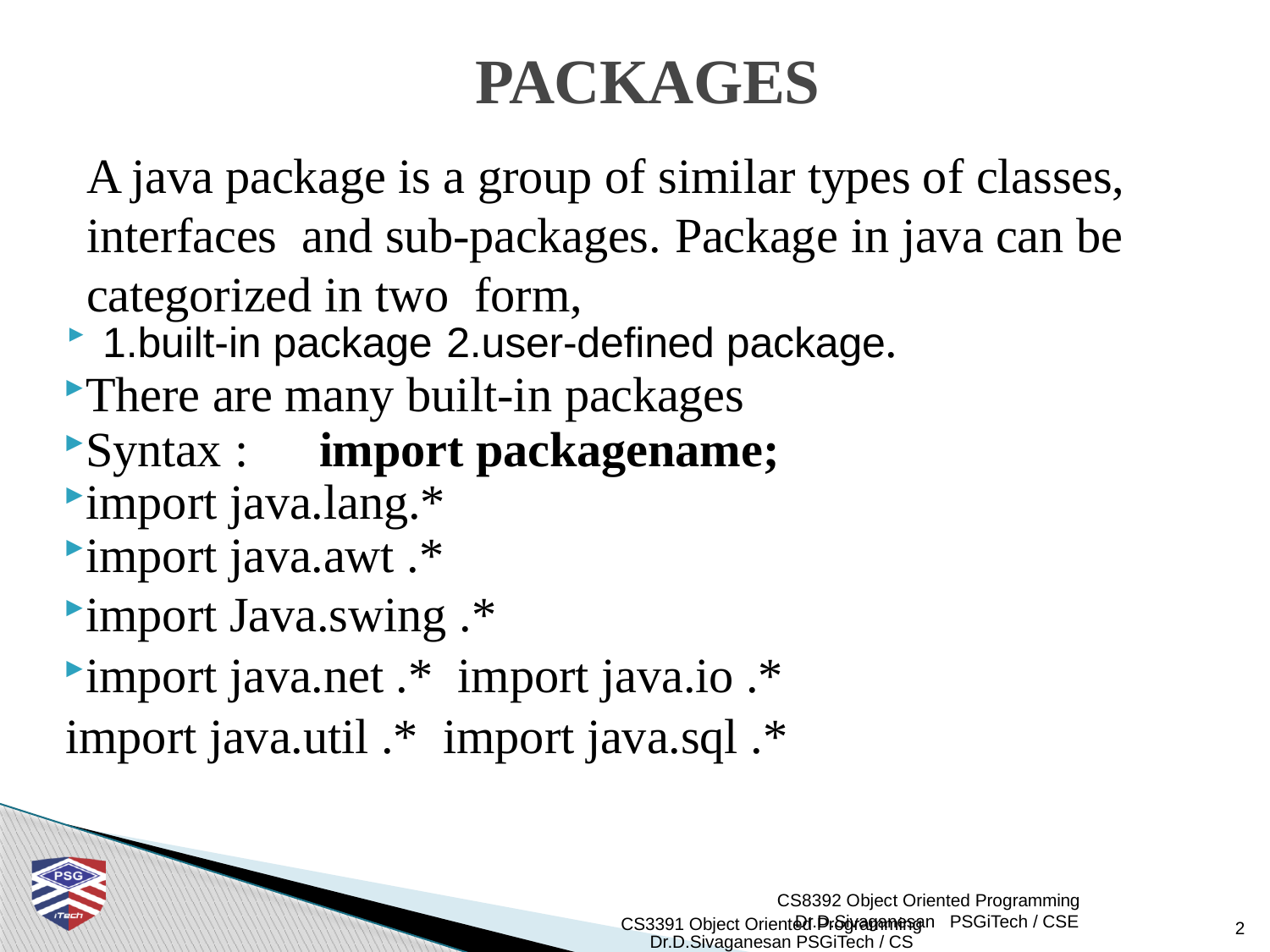

# PACKAGES
A java package is a group of similar types of classes, interfaces  and sub-packages. Package in java can be categorized in two  form,
1.built-in package	2.user-defined package.
There are many built-in packages
Syntax :	import packagename;
import java.lang.*
import java.awt .*
import Java.swing .*
import java.net .*  import java.io .*  import java.util .*  import java.sql .*
CS8392 Object Oriented Programming
Dr.D.Sivaganesan  PSGiTech / CSE
CS3391 Object Oriented Programming      Dr.D.Sivaganesan PSGiTech / CSE
2